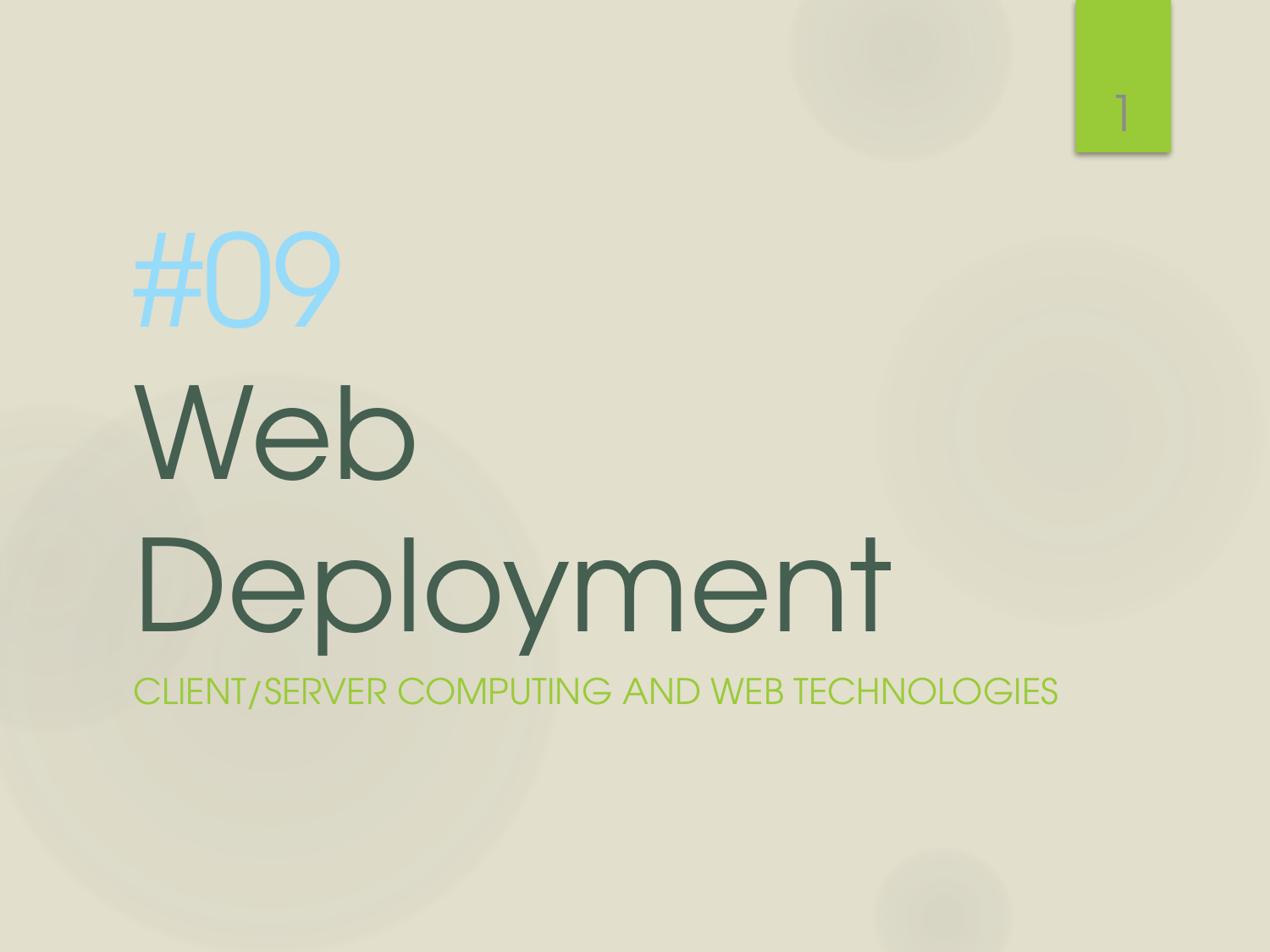

1
# #09 Web Deployment
Client/Server Computing and Web Technologies